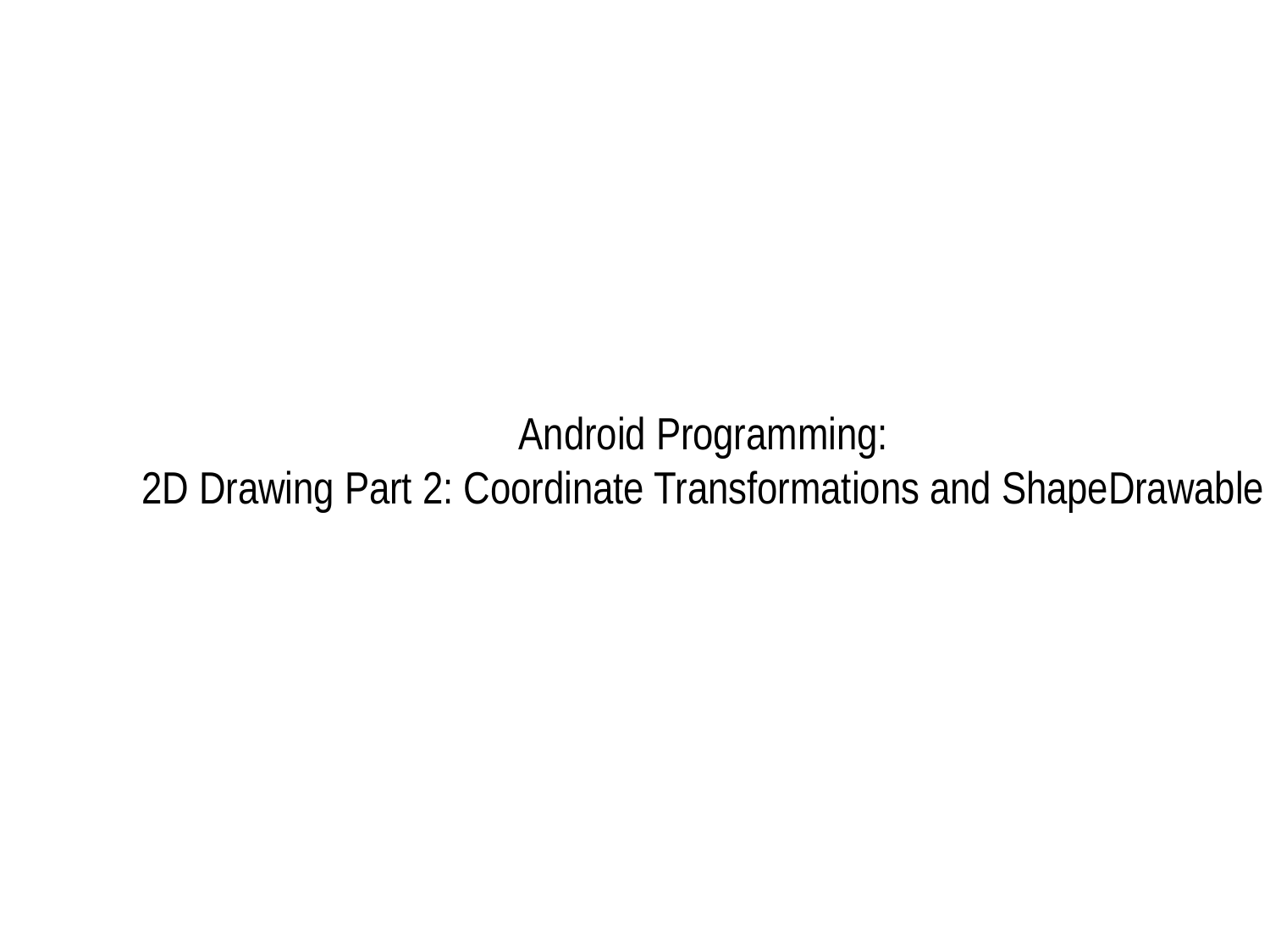

# Android Programming: 2D Drawing Part 2: Coordinate Transformations and ShapeDrawable